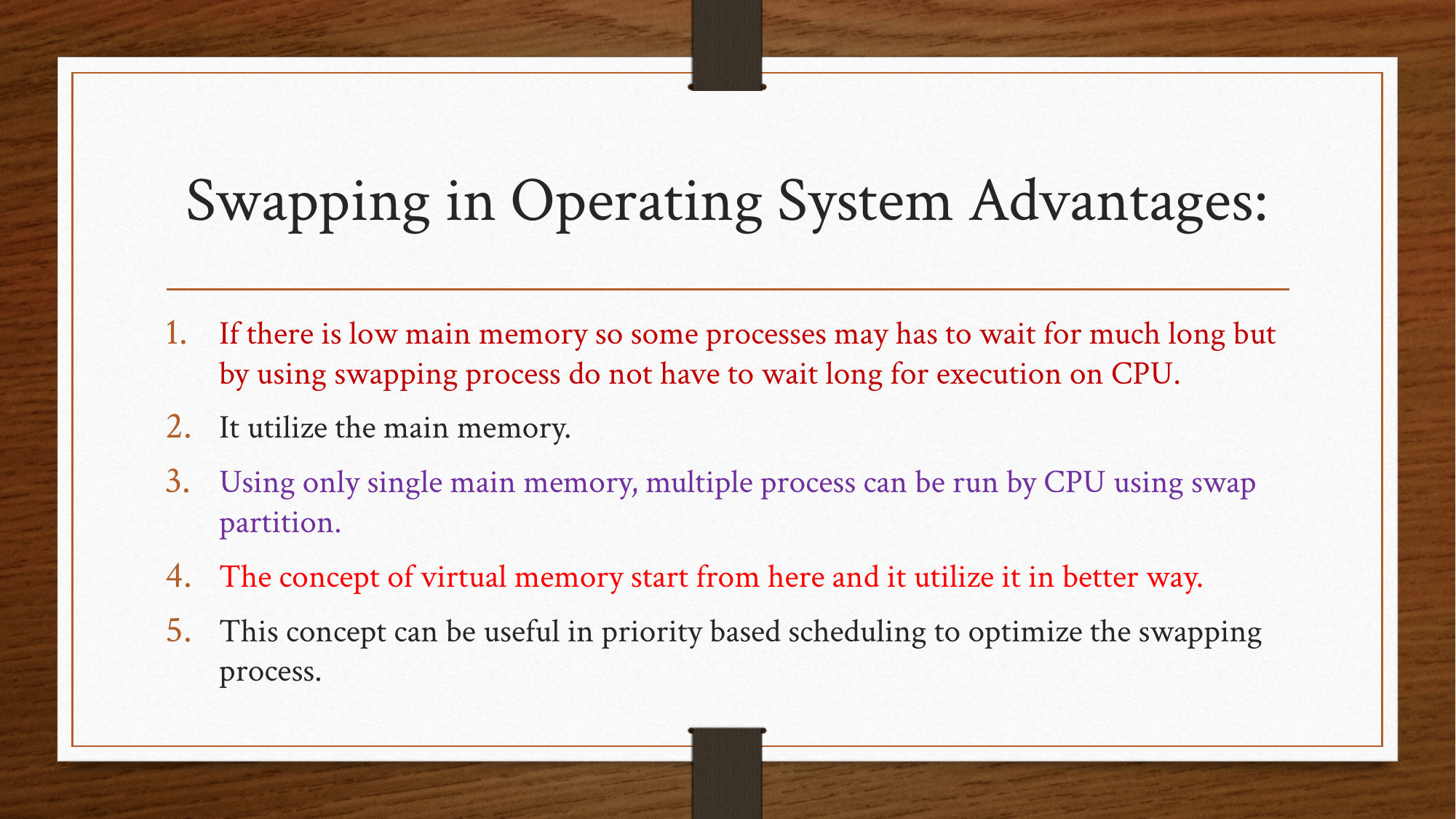

# Swapping in Operating System Advantages:
If there is low main memory so some processes may has to wait for much long but by using swapping process do not have to wait long for execution on CPU.
It utilize the main memory.
Using only single main memory, multiple process can be run by CPU using swap partition.
The concept of virtual memory start from here and it utilize it in better way.
This concept can be useful in priority based scheduling to optimize the swapping process.